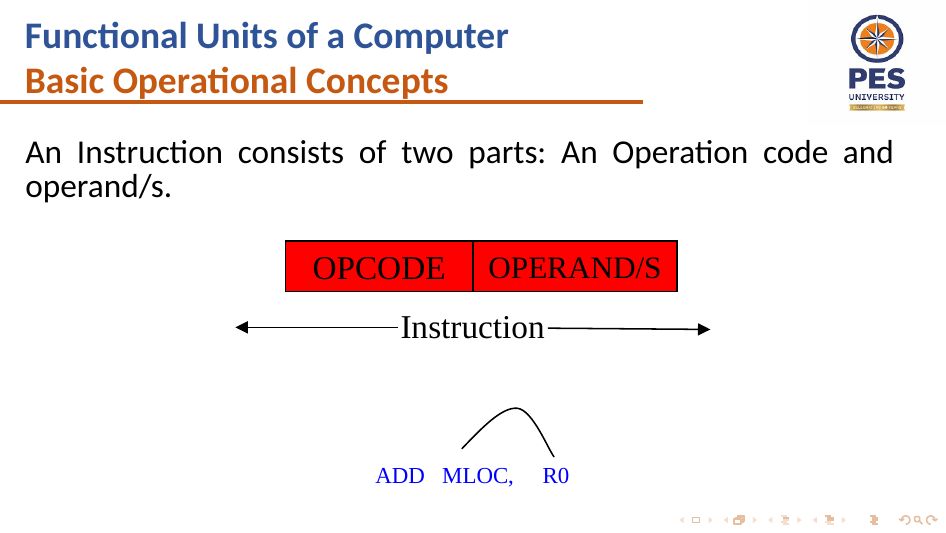

Functional Units of a Computer
Basic Operational Concepts

An Instruction consists of two parts: An Operation code and operand/s.
OPCODE
OPERAND/S
Instruction

ADD   MLOC,     R0